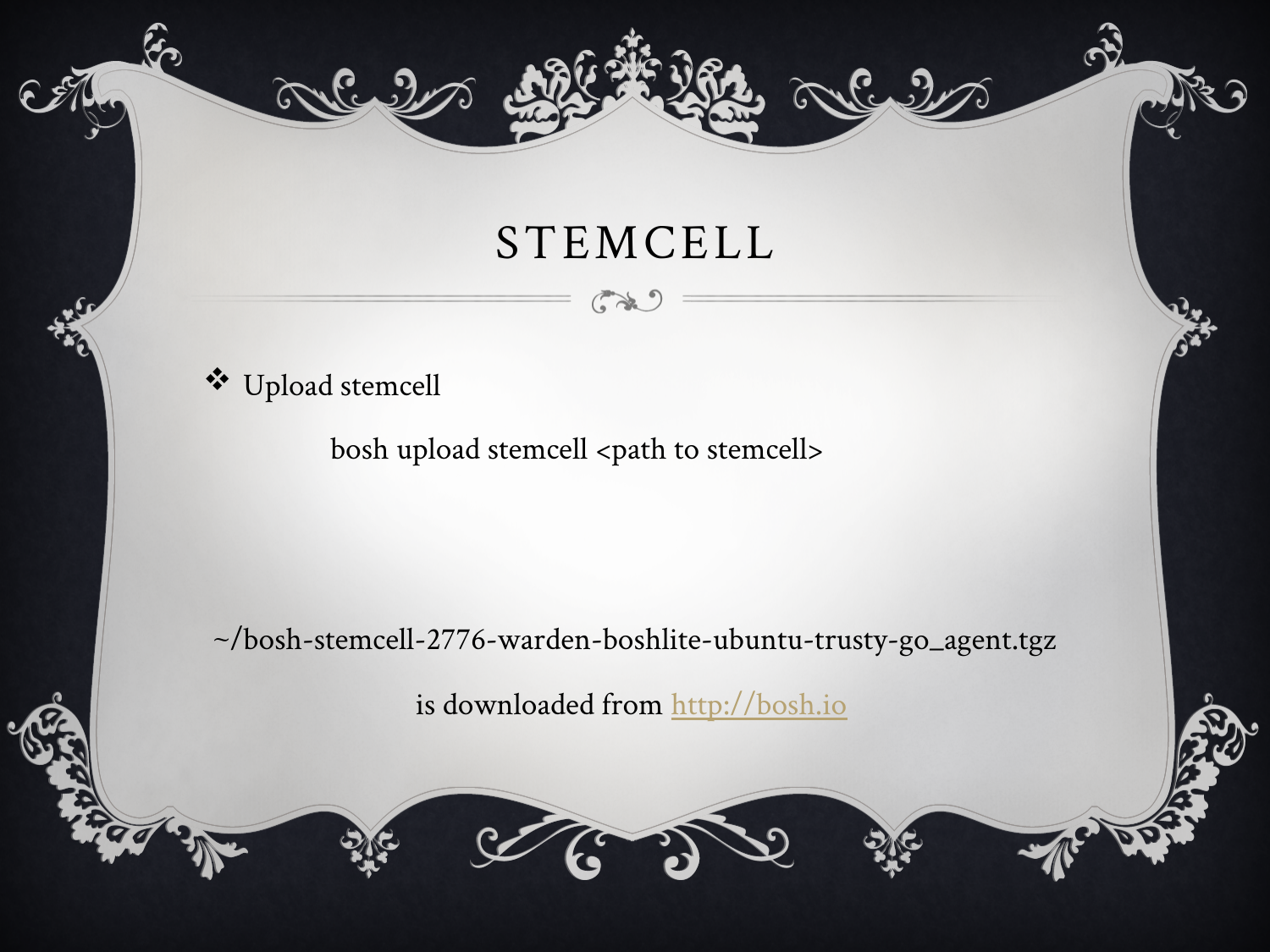

# Stemcell
Upload stemcell
	bosh upload stemcell <path to stemcell>

~/bosh-stemcell-2776-warden-boshlite-ubuntu-trusty-go_agent.tgz
is downloaded from http://bosh.io